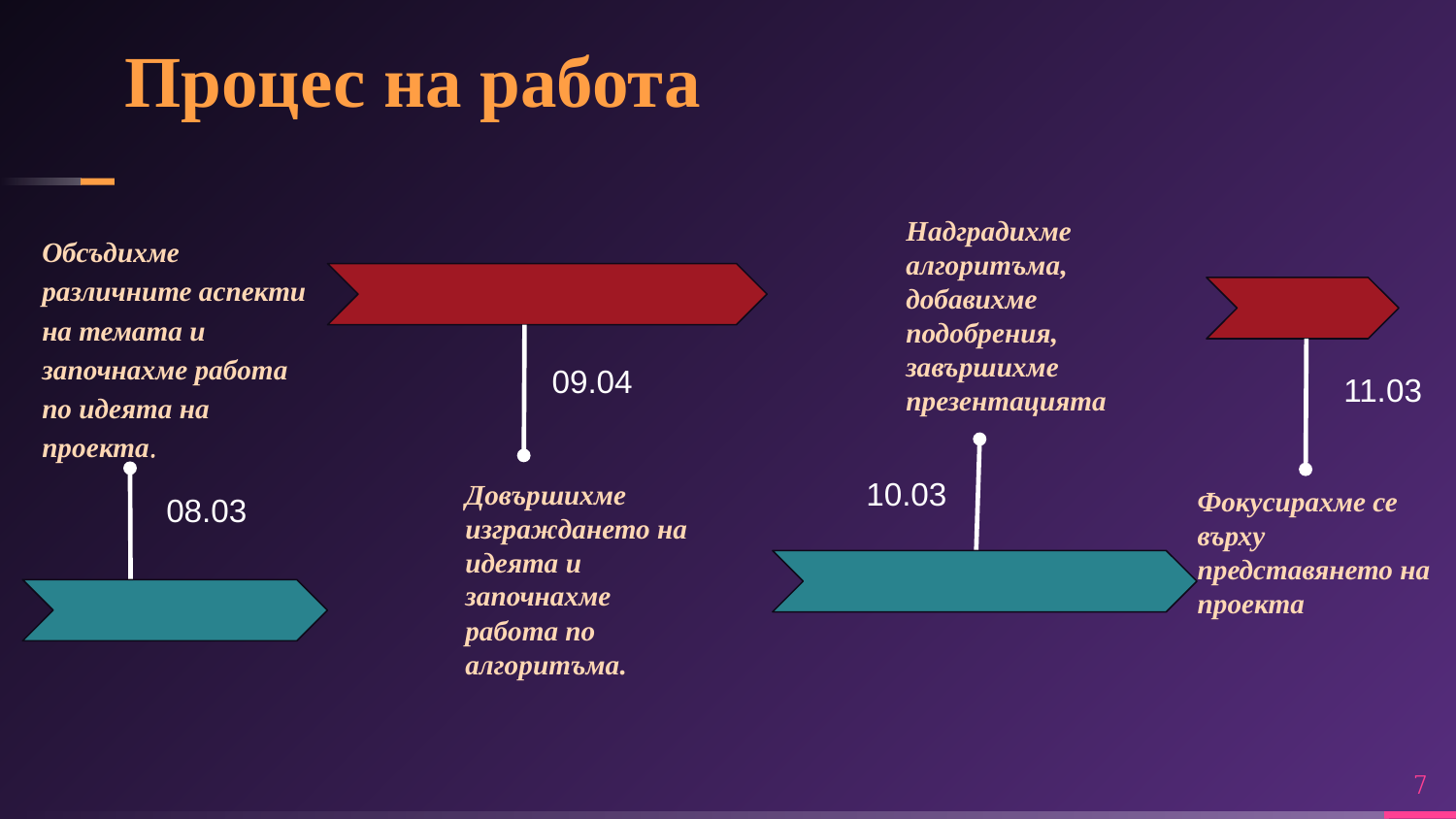

# Процес на работа
Надградихме алгоритъма, добавихме подобрения, завършихме презентацията
Обсъдихме различните аспекти на темата и започнахме работа по идеята на проекта.

09.04
11.03
10.03
Довършихме изграждането на идеята и започнахме работа по алгоритъма.
08.03
Фокусирахме се върху представянето на проекта

7